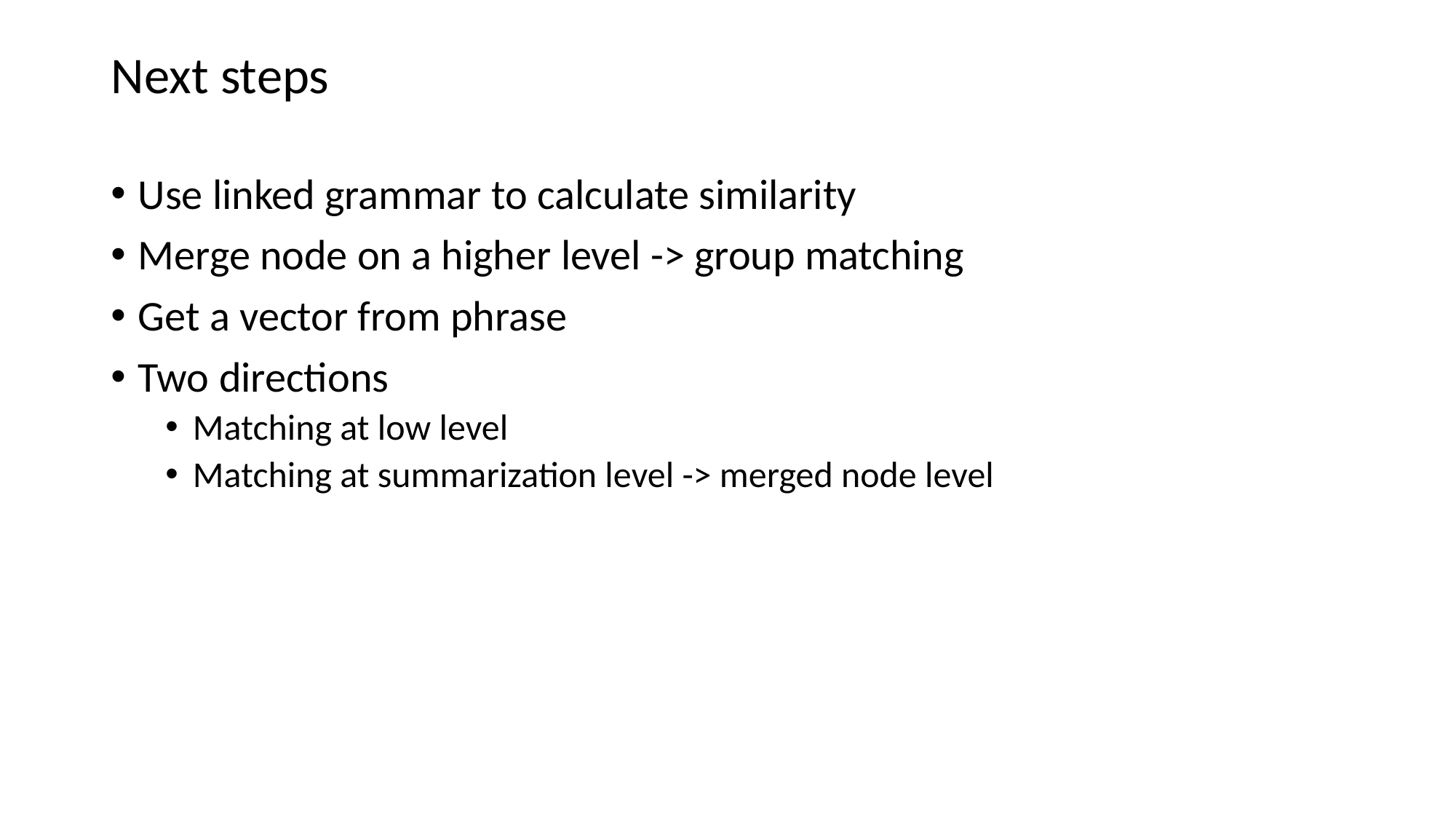

# Next steps
Use linked grammar to calculate similarity
Merge node on a higher level -> group matching
Get a vector from phrase
Two directions
Matching at low level
Matching at summarization level -> merged node level